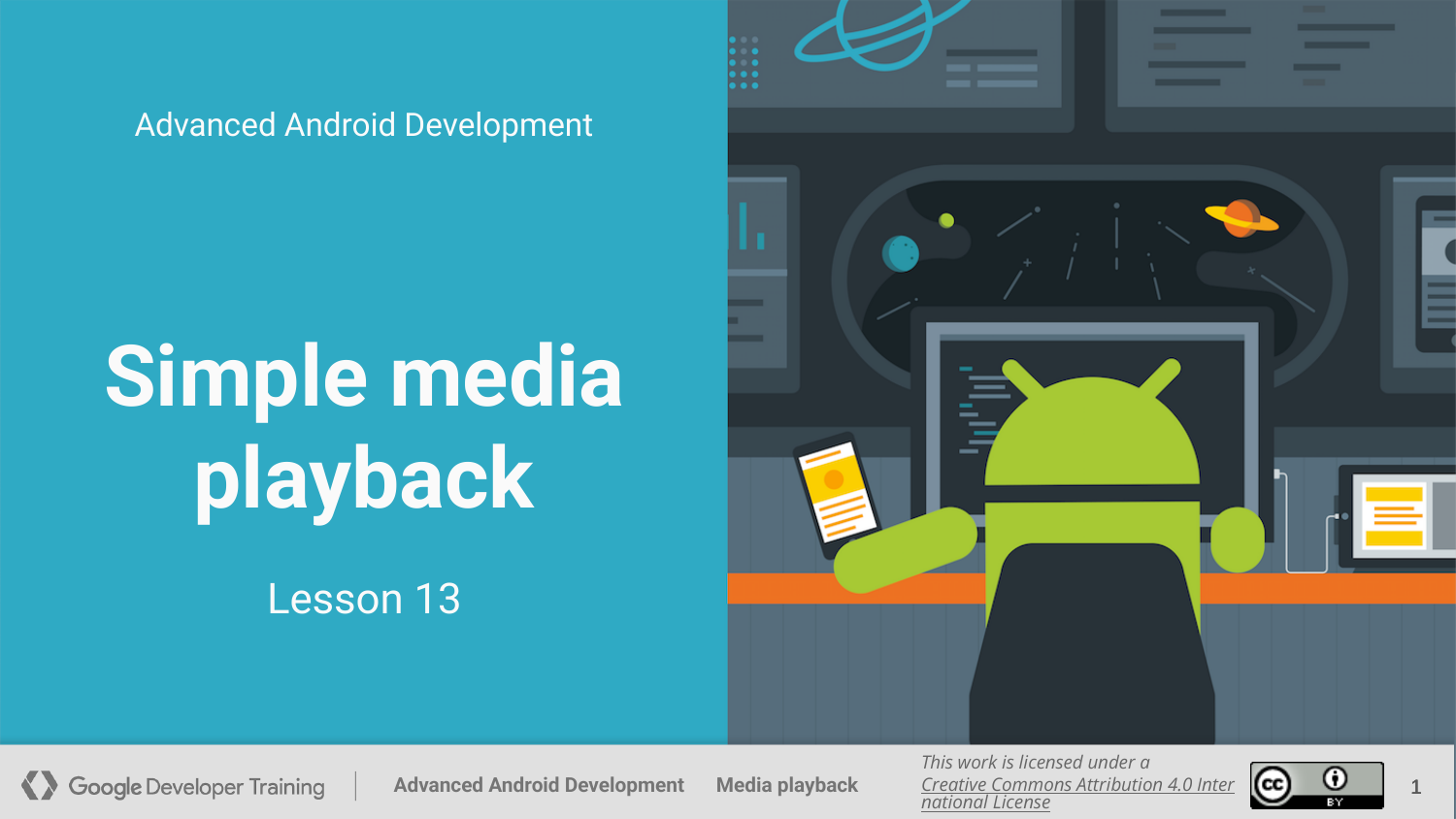

Advanced Android Development
# Simple media playback
Lesson 13
1
1
1